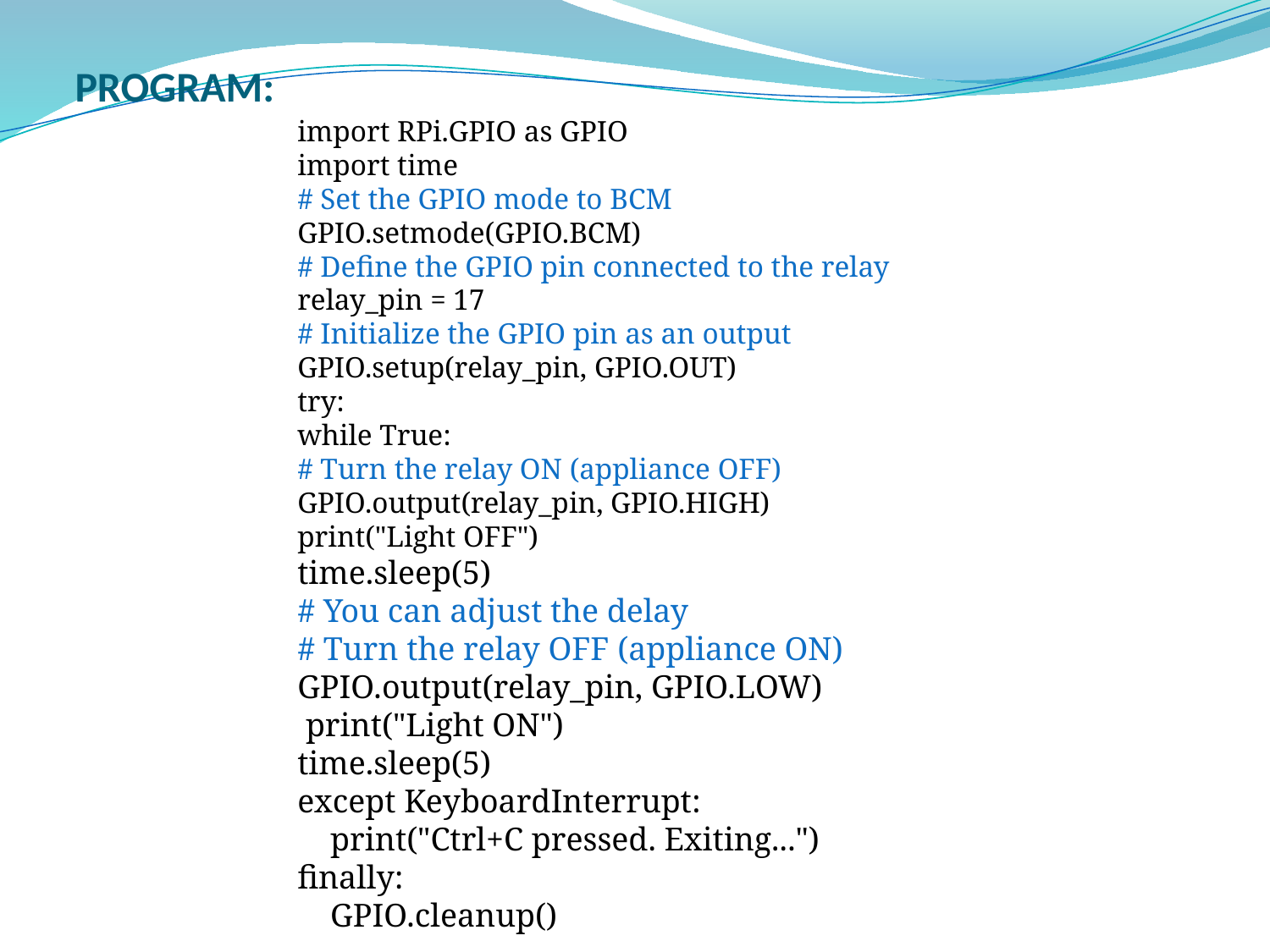

# PROGRAM:
import RPi.GPIO as GPIO
import time
# Set the GPIO mode to BCM
GPIO.setmode(GPIO.BCM)
# Define the GPIO pin connected to the relay
relay_pin = 17
# Initialize the GPIO pin as an output
GPIO.setup(relay_pin, GPIO.OUT)
try:
while True:
# Turn the relay ON (appliance OFF)        GPIO.output(relay_pin, GPIO.HIGH)
print("Light OFF")
time.sleep(5)
# You can adjust the delay
# Turn the relay OFF (appliance ON)           GPIO.output(relay_pin, GPIO.LOW)
 print("Light ON")
time.sleep(5)
except KeyboardInterrupt:
    print("Ctrl+C pressed. Exiting...")
finally:
    GPIO.cleanup()